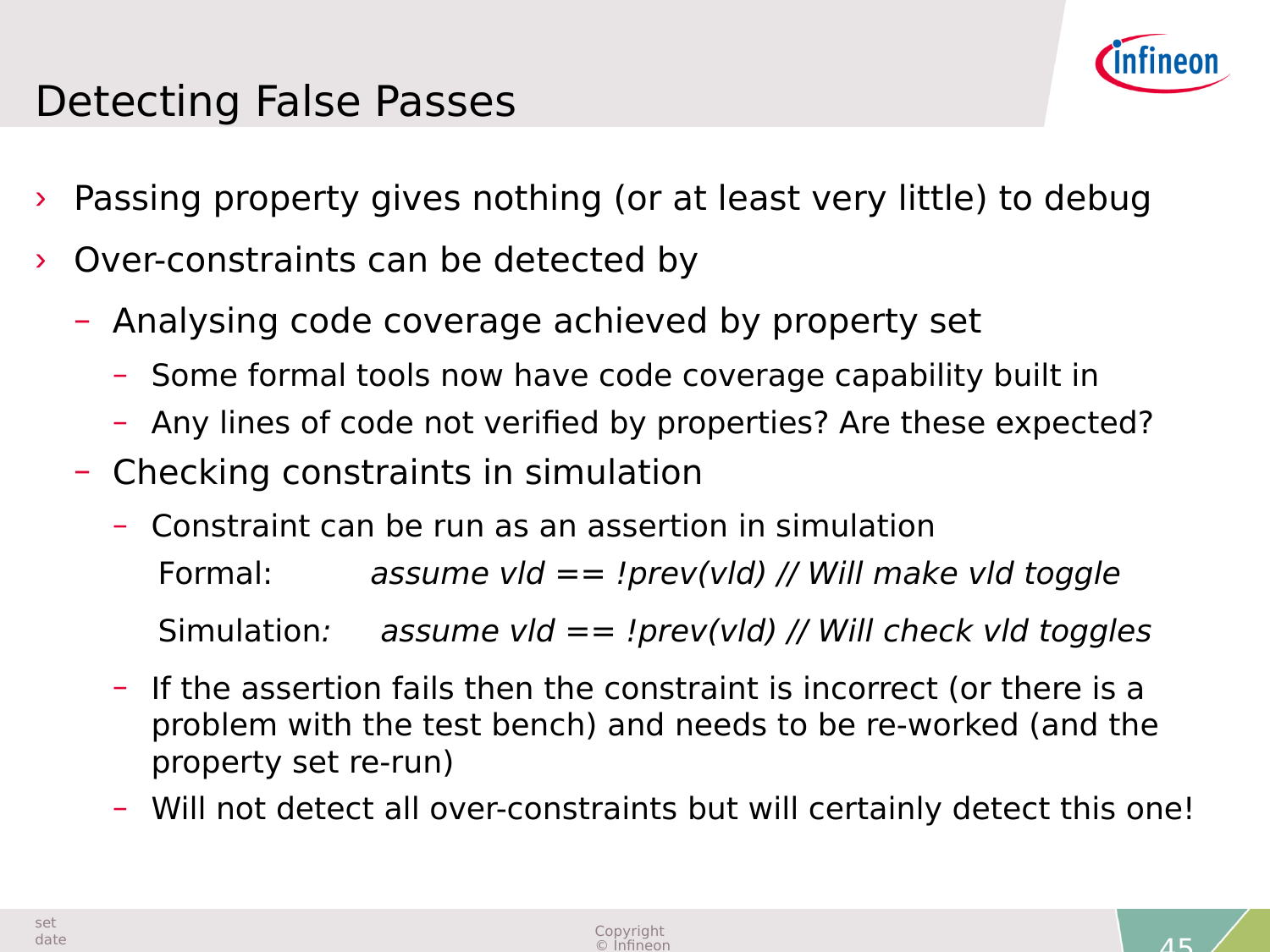

# Detecting False Passes
Passing property gives nothing (or at least very little) to debug
Over-constraints can be detected by
Analysing code coverage achieved by property set
Some formal tools now have code coverage capability built in
Any lines of code not verified by properties? Are these expected?
Checking constraints in simulation
Constraint can be run as an assertion in simulation
	Formal:          assume vld == !prev(vld) // Will make vld toggle
	Simulation:     assume vld == !prev(vld) // Will check vld toggles
If the assertion fails then the constraint is incorrect (or there is a problem with the test bench) and needs to be re-worked (and the property set re-run)
Will not detect all over-constraints but will certainly detect this one!

 45
set date
Copyright © Infineon Technologies AG 2015. All rights reserved.